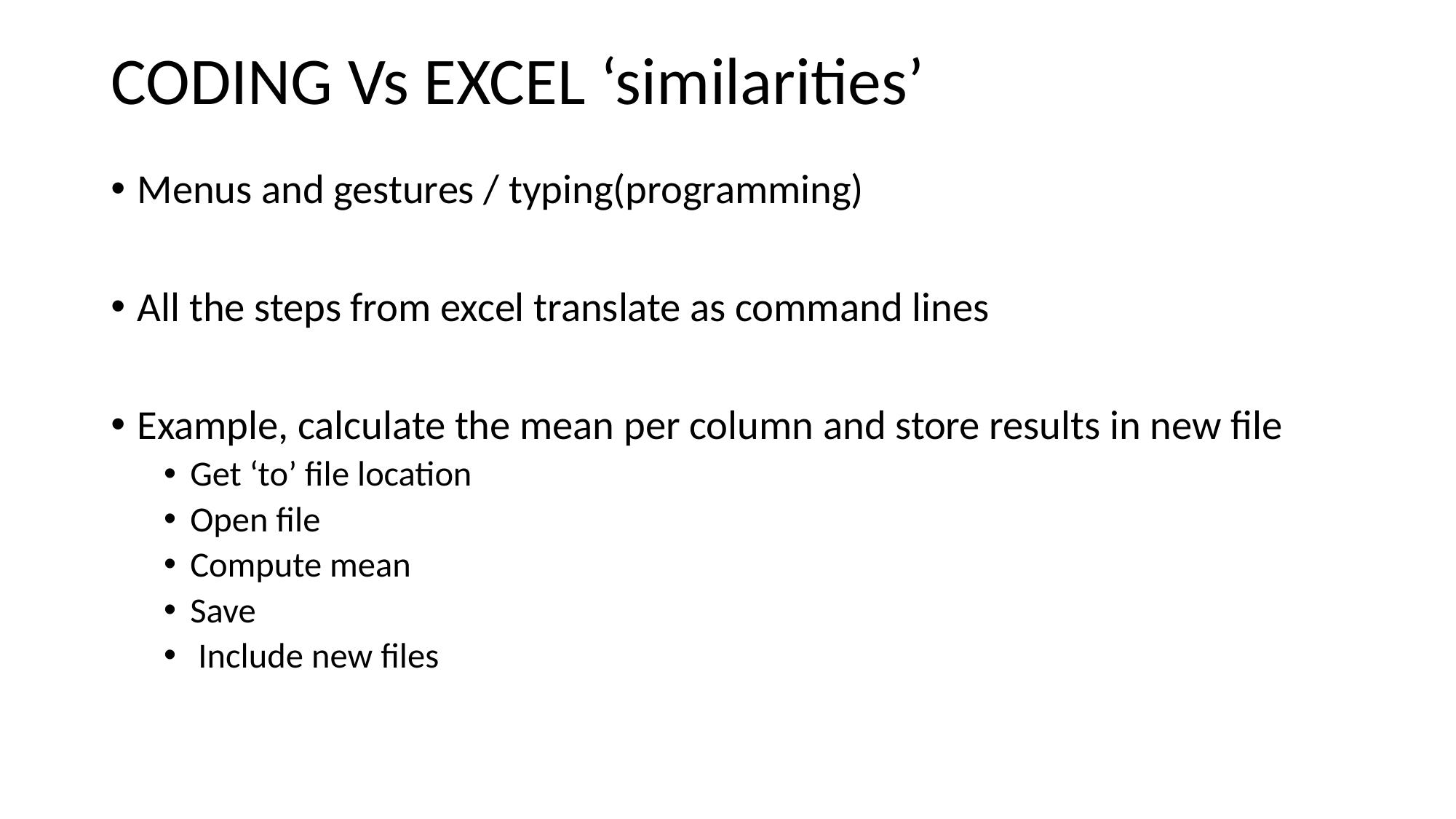

# CODING Vs EXCEL ‘similarities’
Menus and gestures / typing(programming)

All the steps from excel translate as command lines

Example, calculate the mean per column and store results in new file
Get ‘to’ file location
Open file
Compute mean
Save
 Include new files